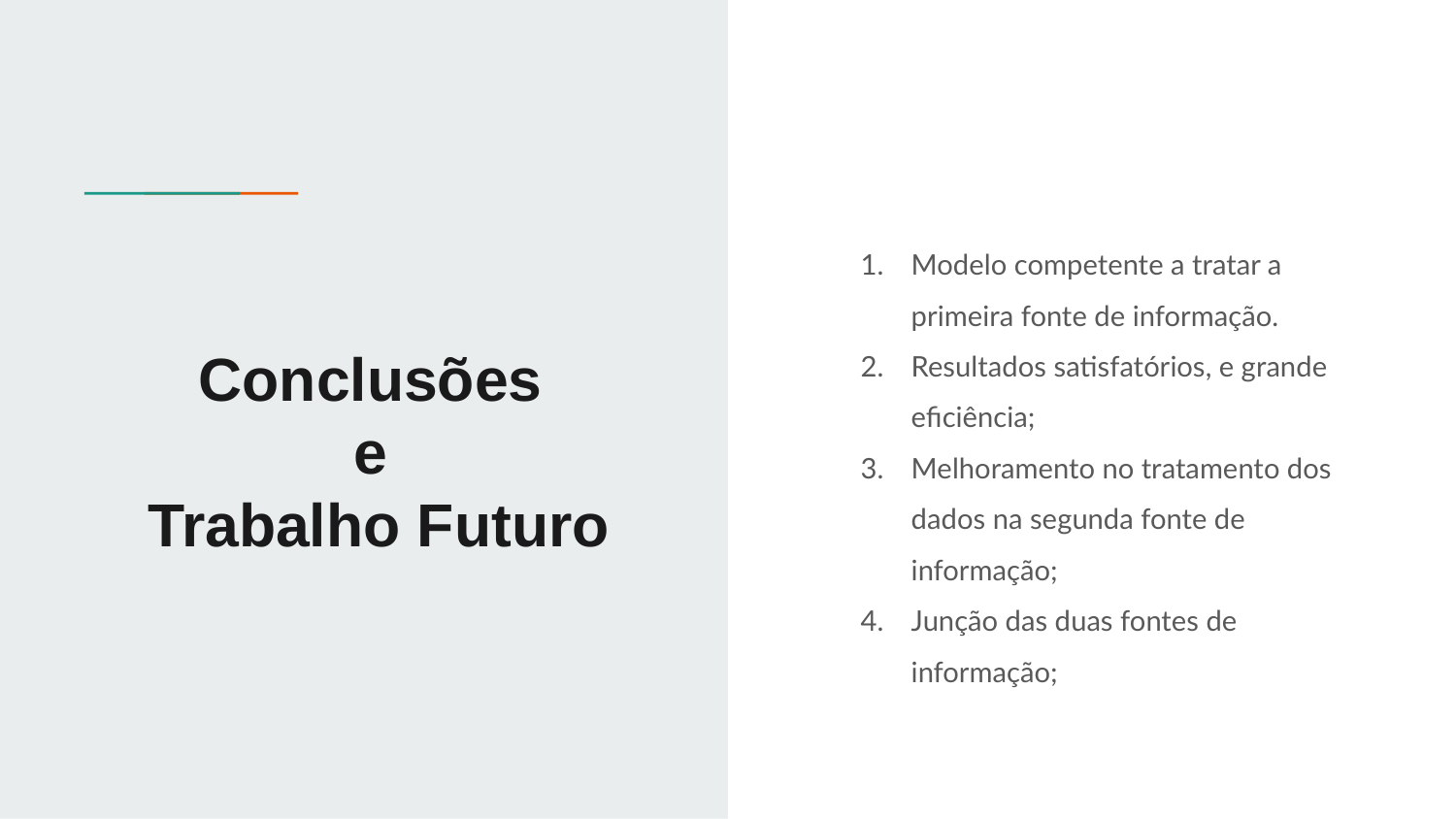

# Conclusões
e
Trabalho Futuro
Modelo competente a tratar a primeira fonte de informação.
Resultados satisfatórios, e grande eficiência;
Melhoramento no tratamento dos dados na segunda fonte de informação;
Junção das duas fontes de informação;